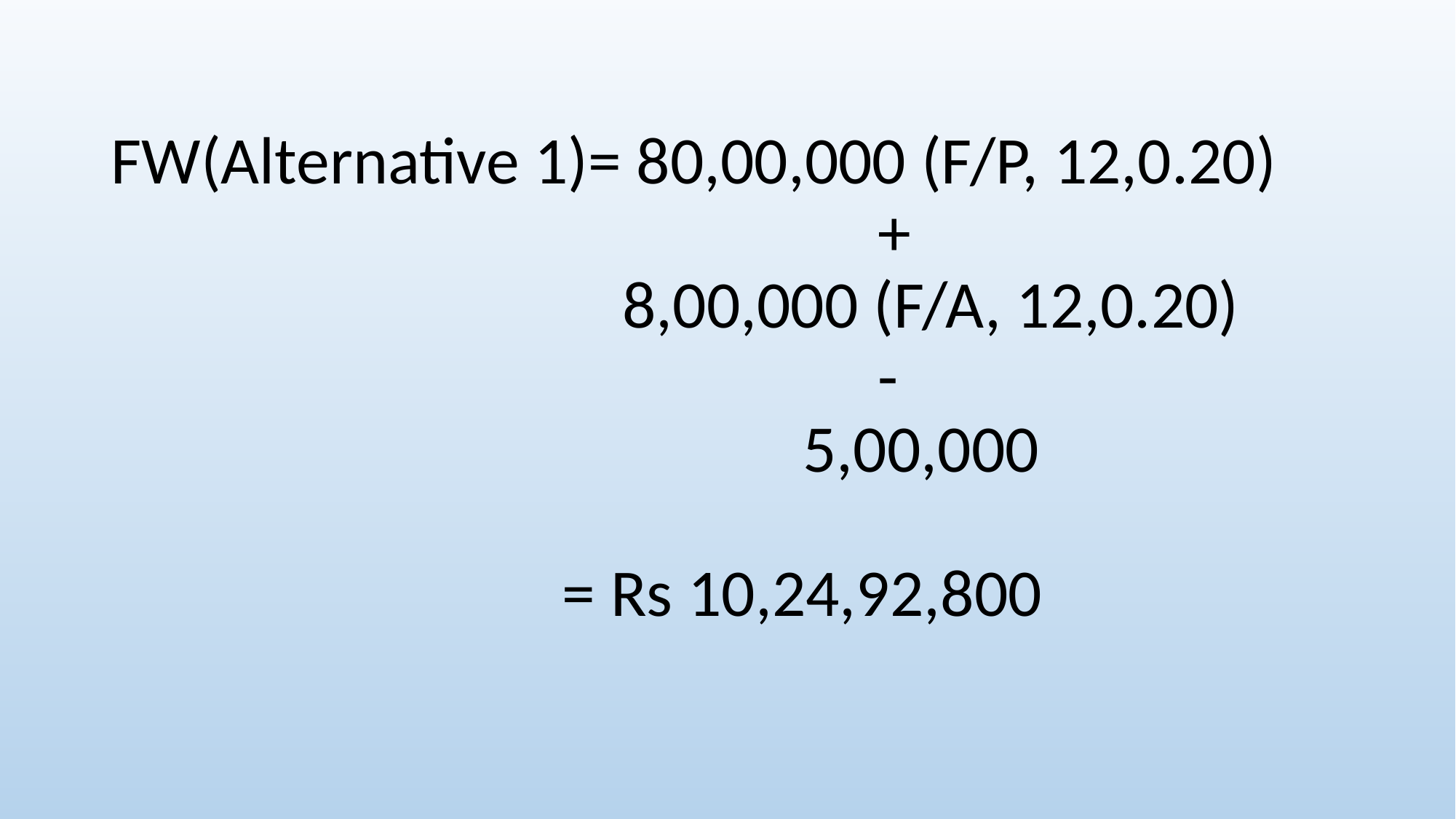

# FW(Alternative 1)= 80,00,000 (F/P, 12,0.20) + 8,00,000 (F/A, 12,0.20) - 5,00,000 = Rs 10,24,92,800